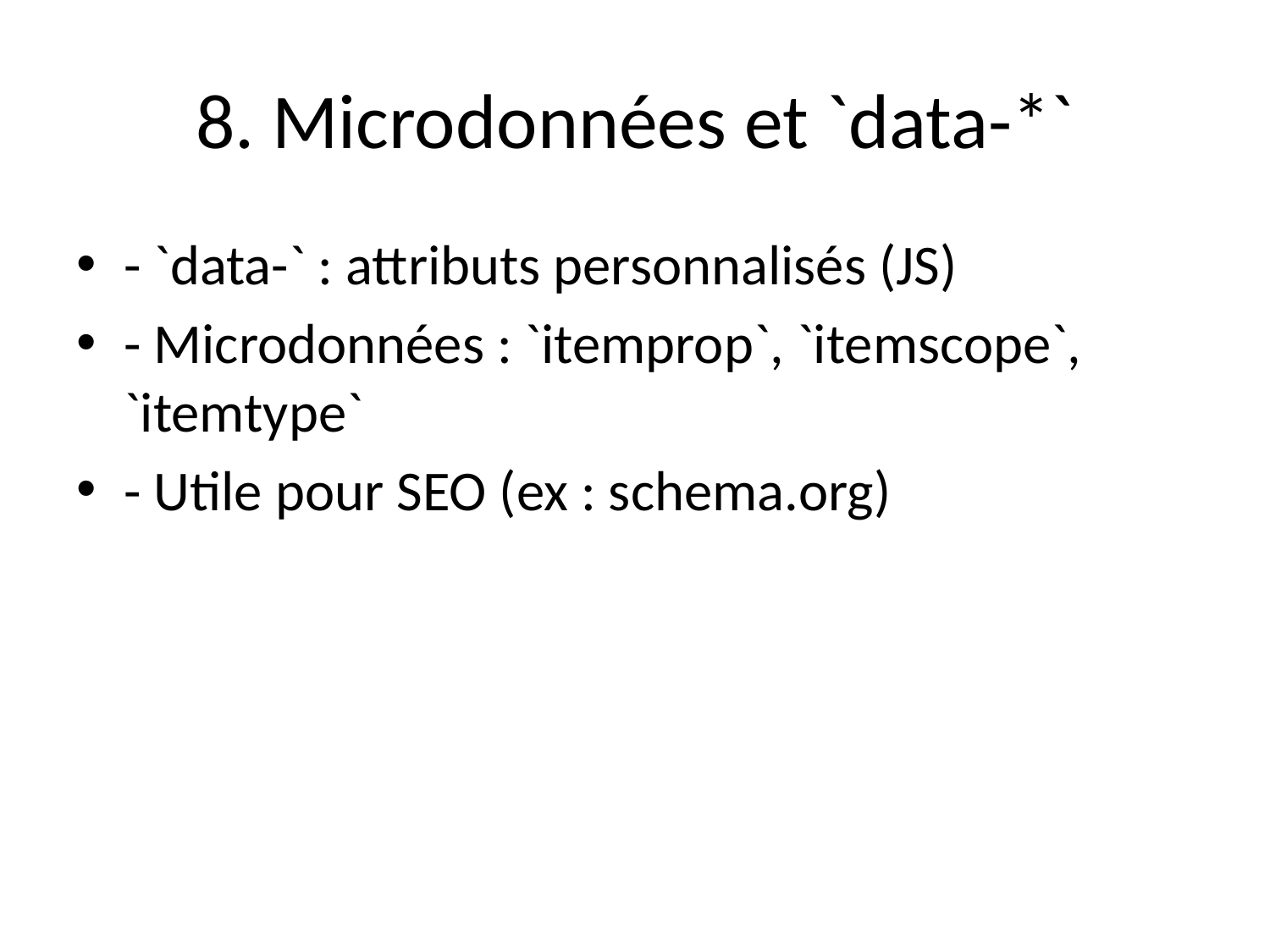

# 8. Microdonnées et `data-*`
- `data-` : attributs personnalisés (JS)
- Microdonnées : `itemprop`, `itemscope`, `itemtype`
- Utile pour SEO (ex : schema.org)